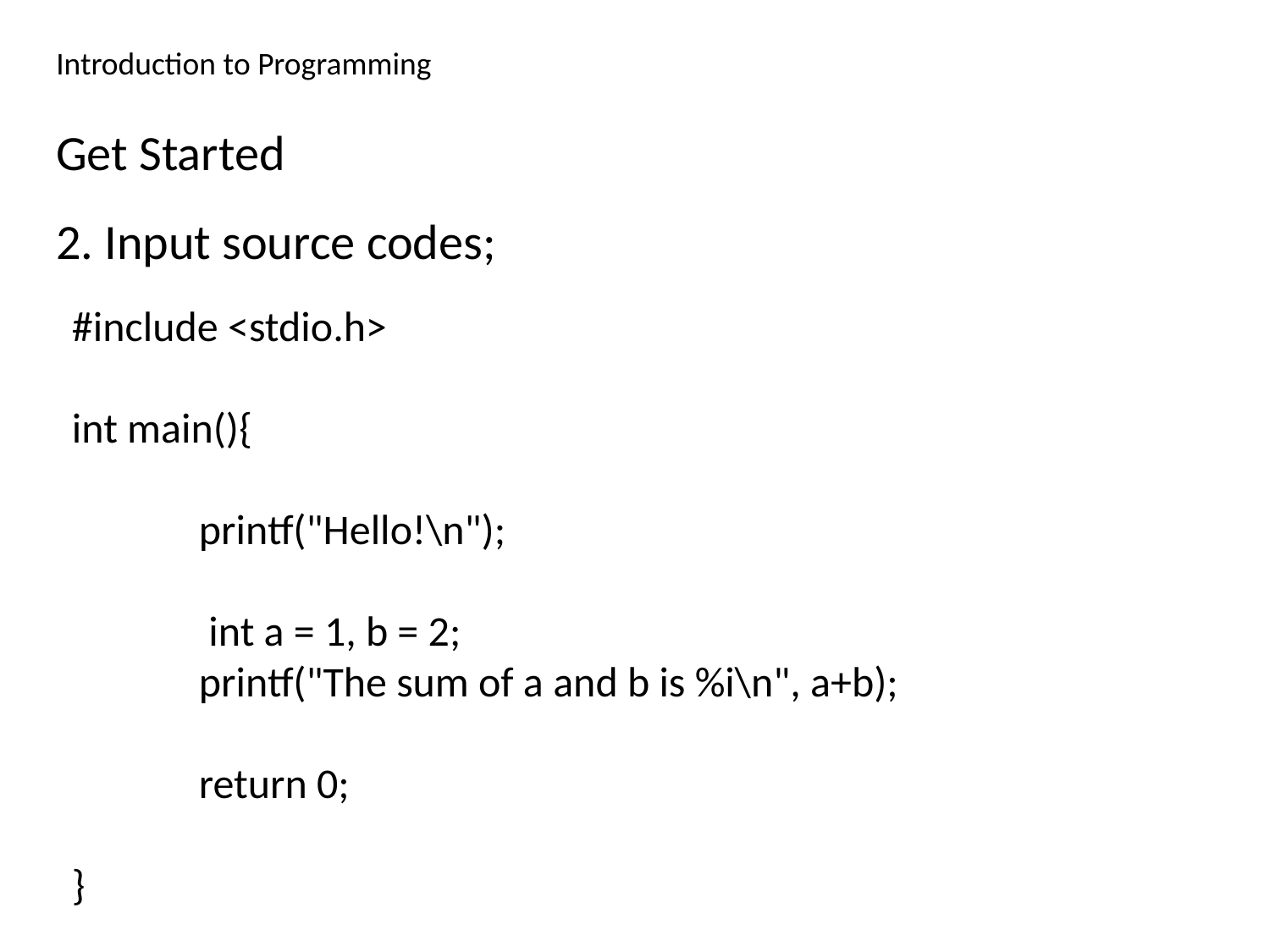

Introduction to Programming
Get Started
2. Input source codes;
#include <stdio.h>

int main(){

	printf("Hello!\n");

	 int a = 1, b = 2;
	printf("The sum of a and b is %i\n", a+b);

	return 0;

}